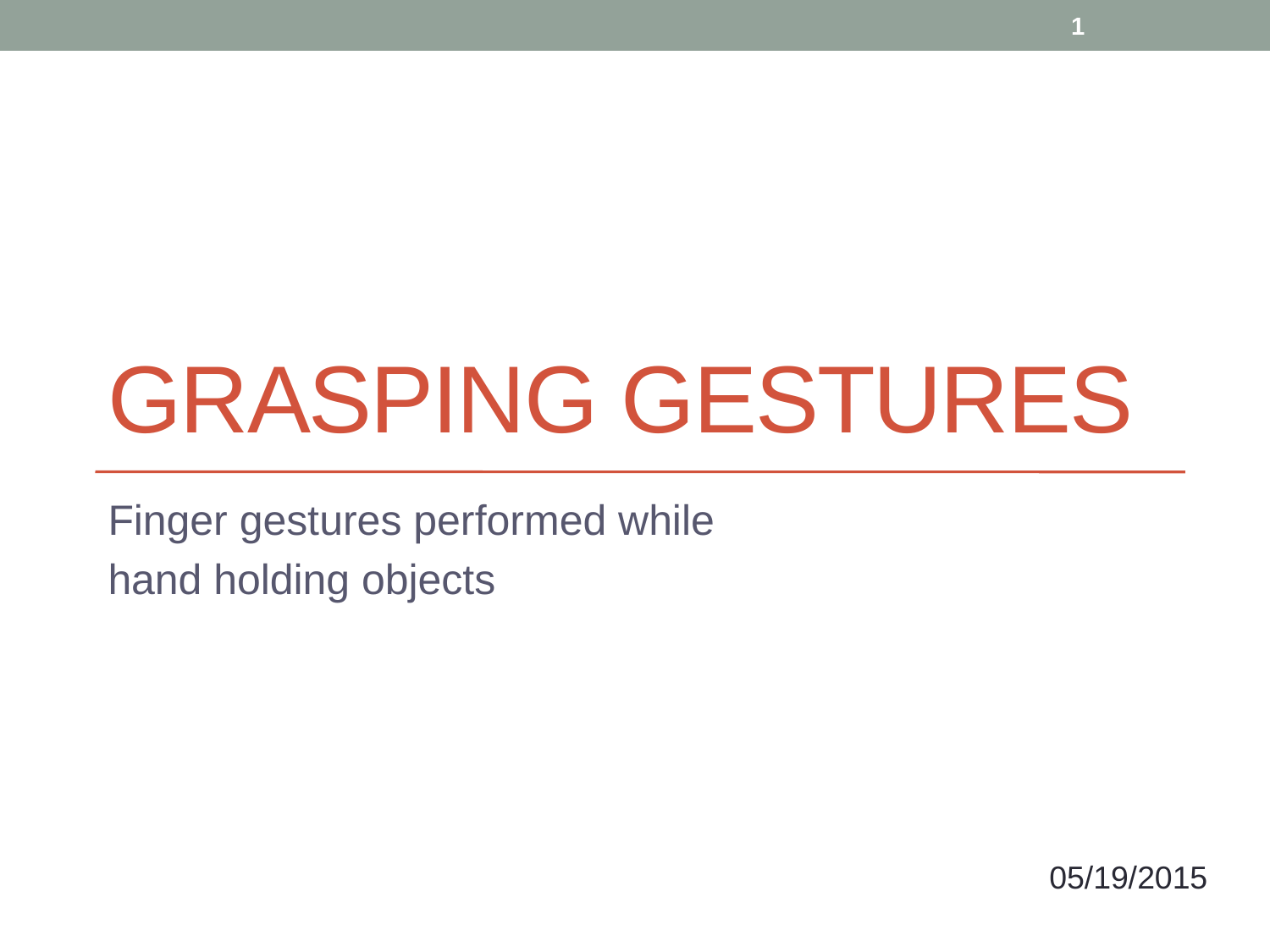

1
# Grasping gestures
Finger gestures performed while
hand holding objects
05/19/2015